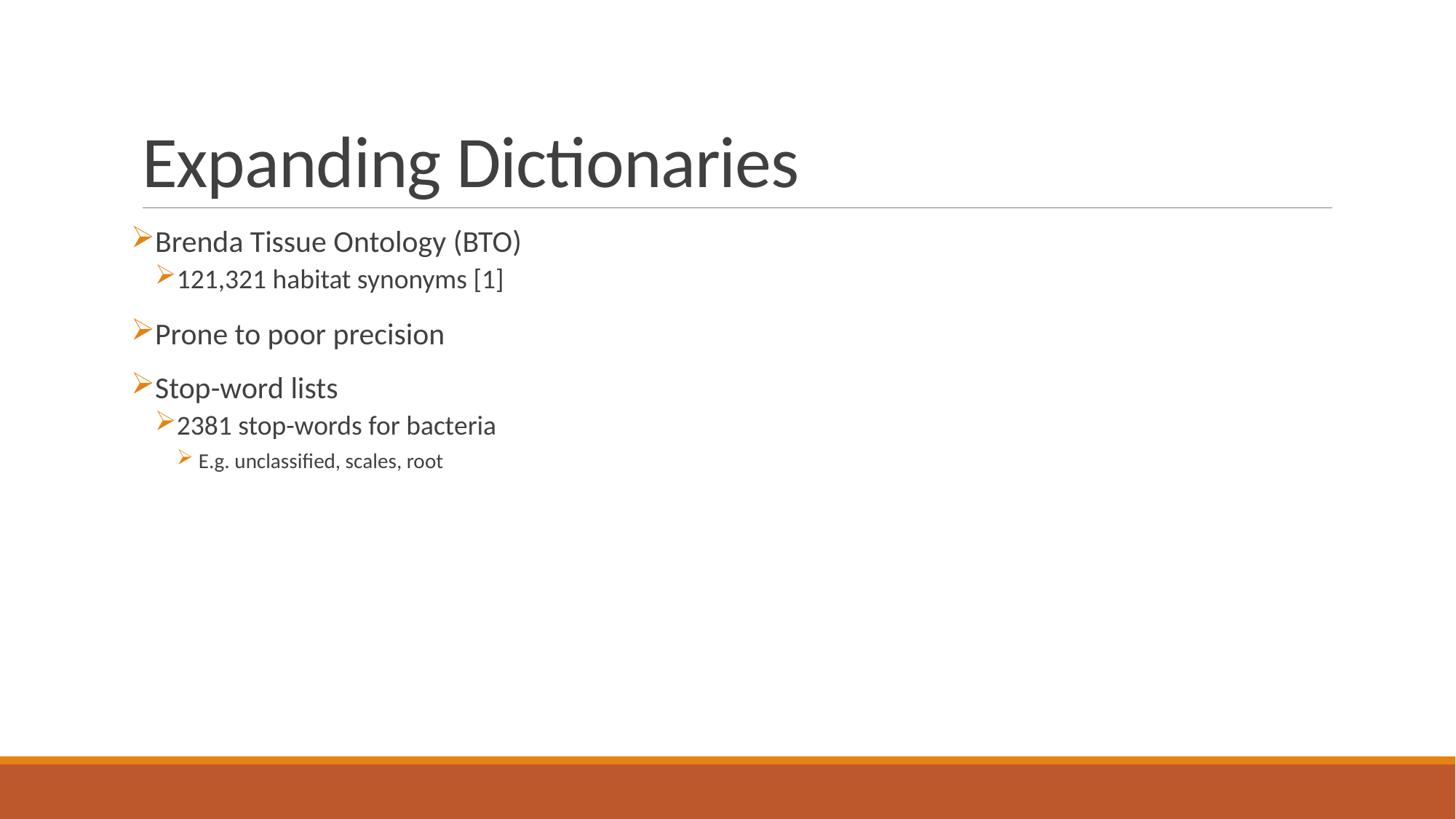

# Expanding Dictionaries
Brenda Tissue Ontology (BTO)
121,321 habitat synonyms [1]
Prone to poor precision
Stop-word lists
2381 stop-words for bacteria
E.g. unclassified, scales, root